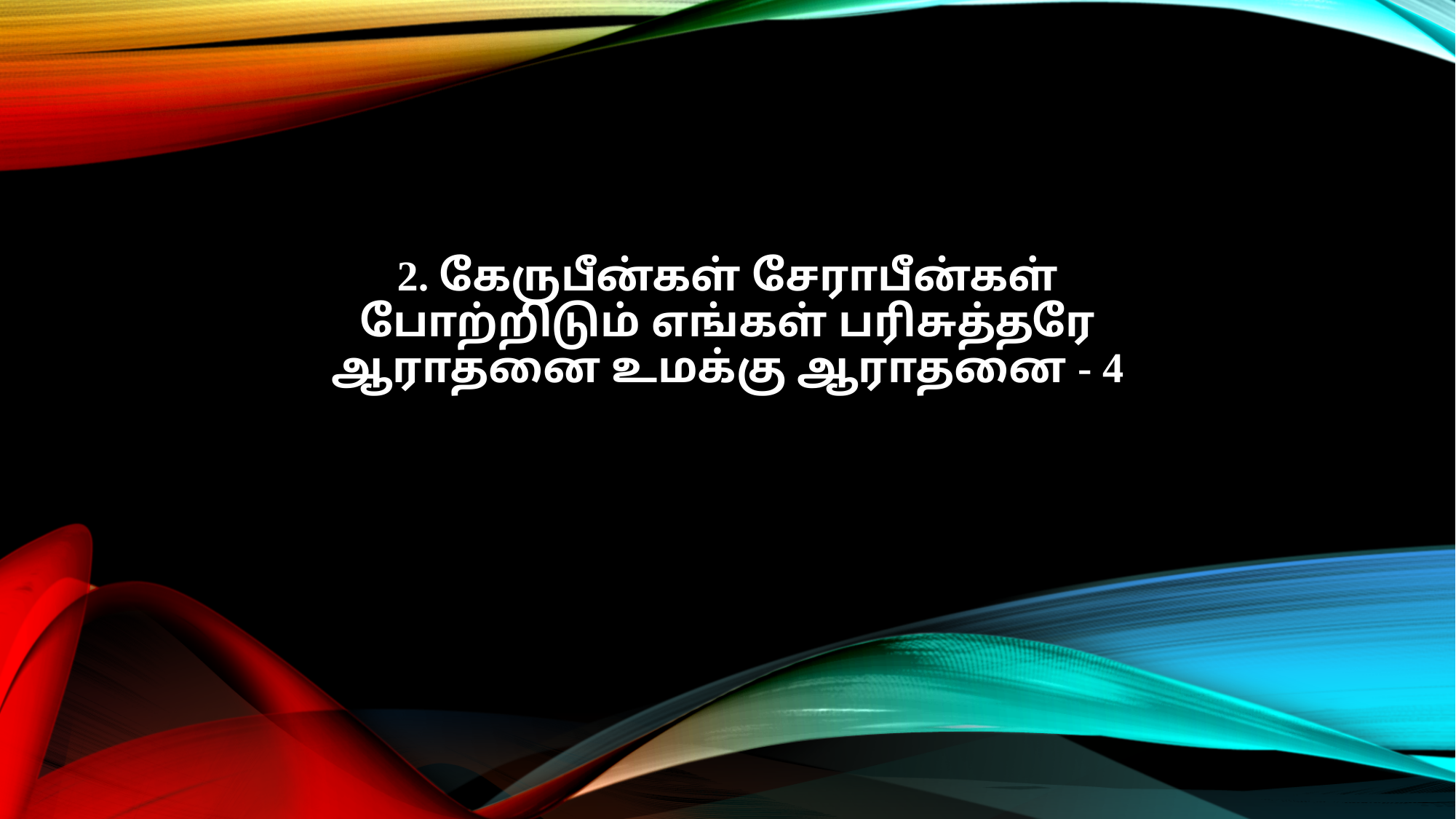

2. கேருபீன்கள் சேராபீன்கள்
போற்றிடும் எங்கள் பரிசுத்தரே
ஆராதனை உமக்கு ஆராதனை - 4